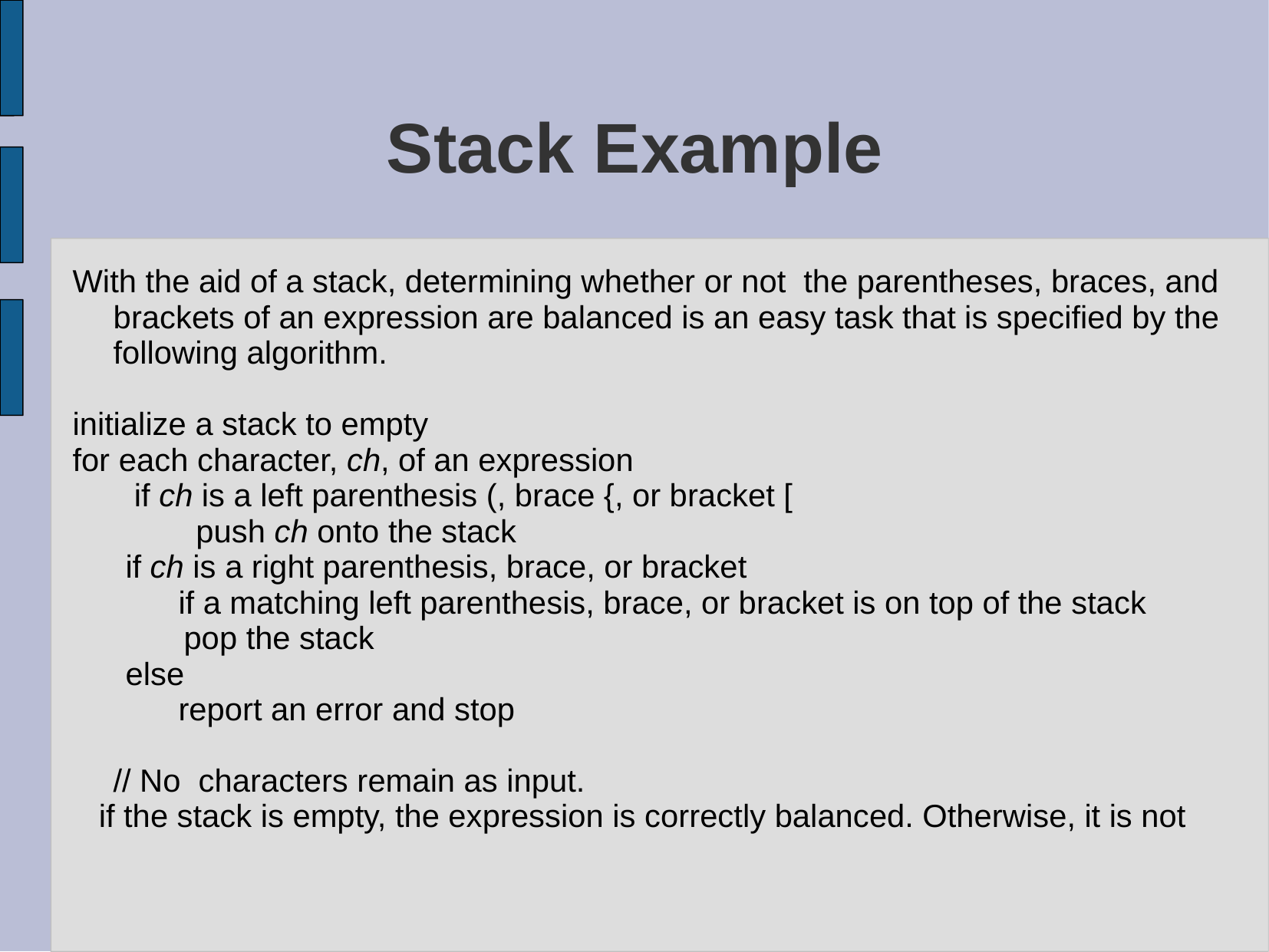

# Stack Example
With the aid of a stack, determining whether or not  the parentheses, braces, and brackets of an expression are balanced is an easy task that is specified by the following algorithm.

initialize a stack to empty
for each character, ch, of an expression
       if ch is a left parenthesis (, brace {, or bracket [
              push ch onto the stack
      if ch is a right parenthesis, brace, or bracket
            if a matching left parenthesis, brace, or bracket is on top of the stack
 	        pop the stack
      else
            report an error and stop
// No  characters remain as input.
   if the stack is empty, the expression is correctly balanced. Otherwise, it is not